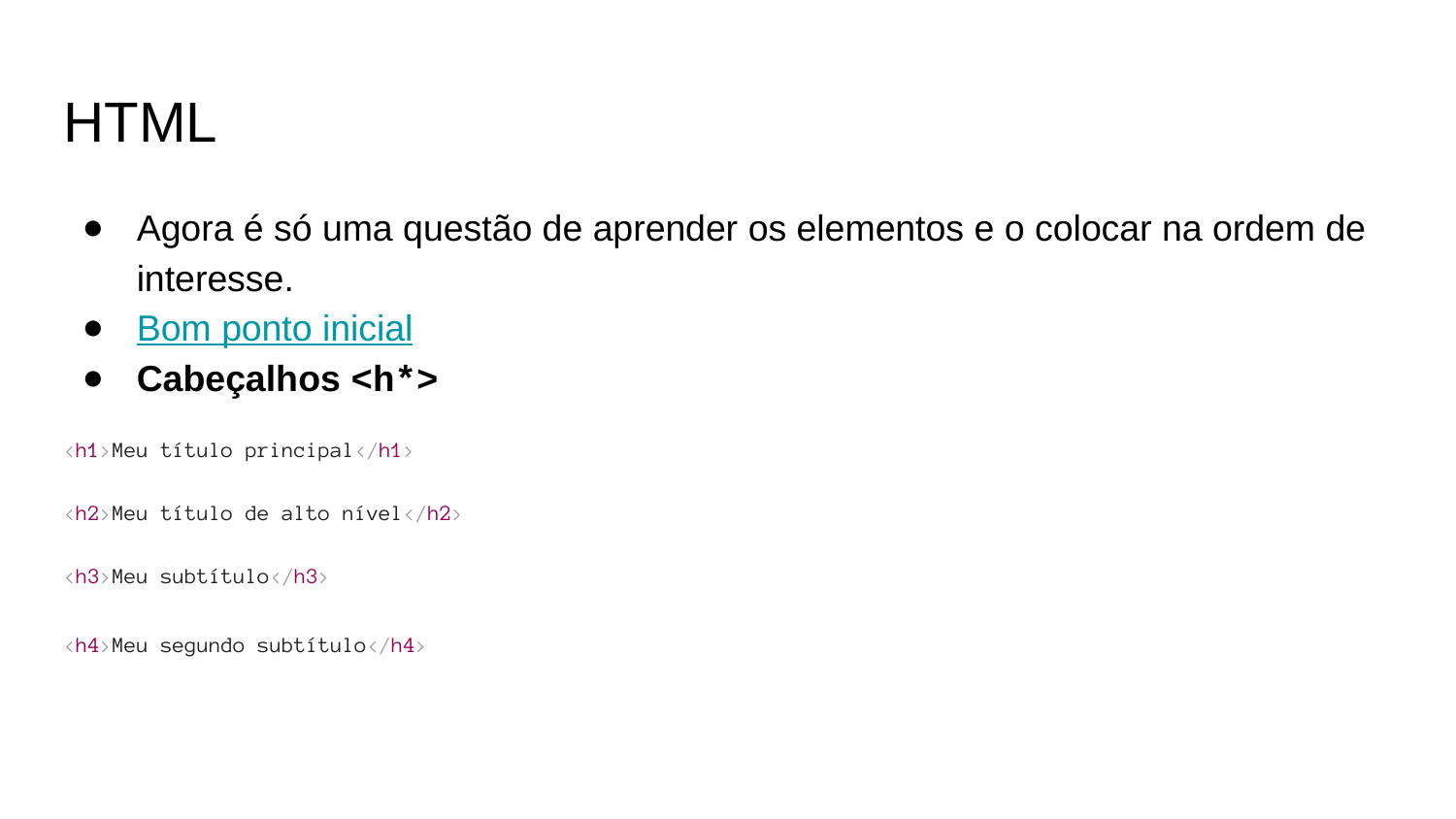

HTML
Agora é só uma questão de aprender os elementos e o colocar na ordem de interesse.
Bom ponto inicial
Cabeçalhos <h*>
<h1>Meu título principal</h1>
<h2>Meu título de alto nível</h2>
<h3>Meu subtítulo</h3>
<h4>Meu segundo subtítulo</h4>